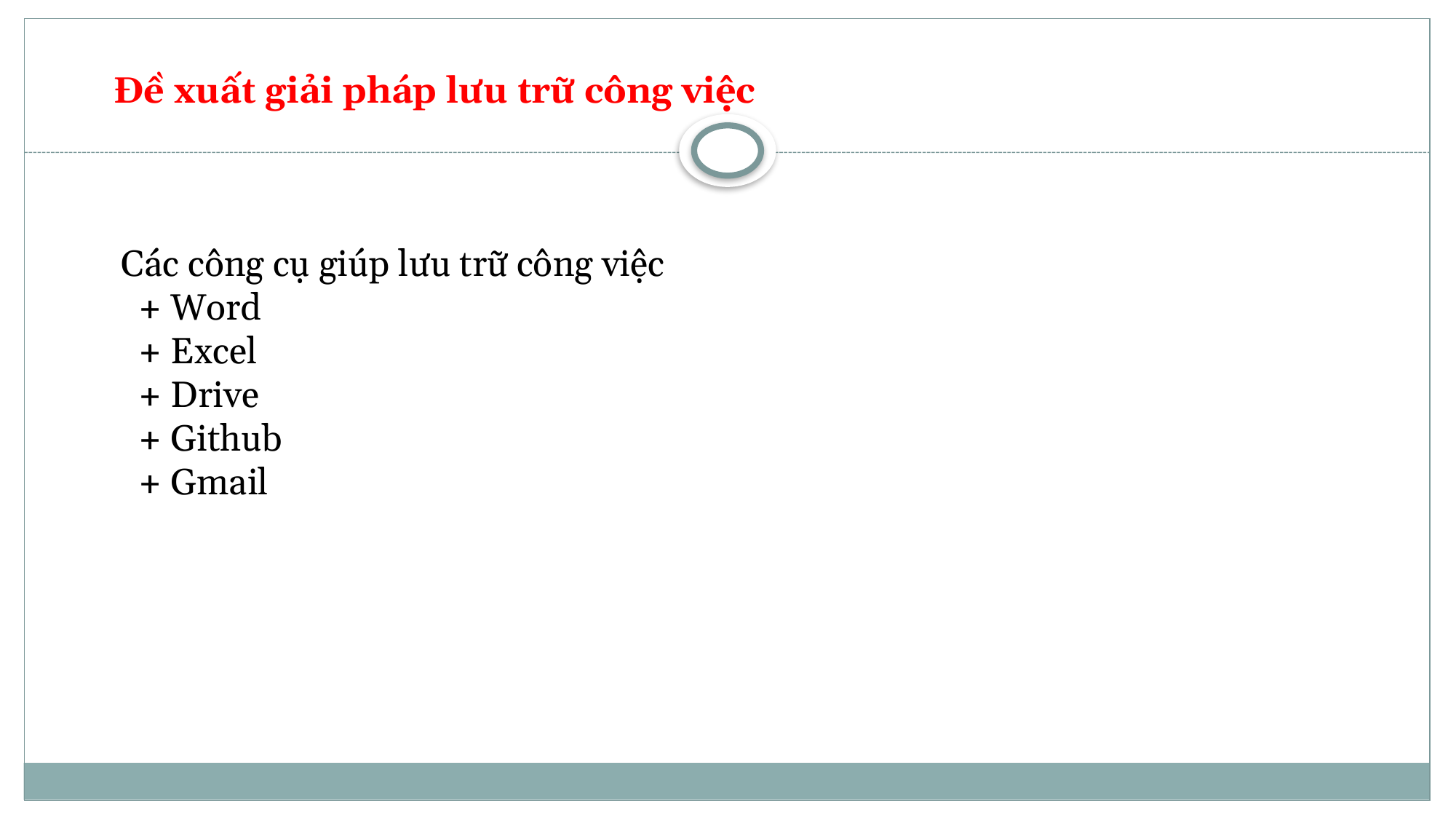

Đề xuất giải pháp lưu trữ công việc
Các công cụ giúp lưu trữ công việc
  + Word
  + Excel
  + Drive
  + Github
  + Gmail
#